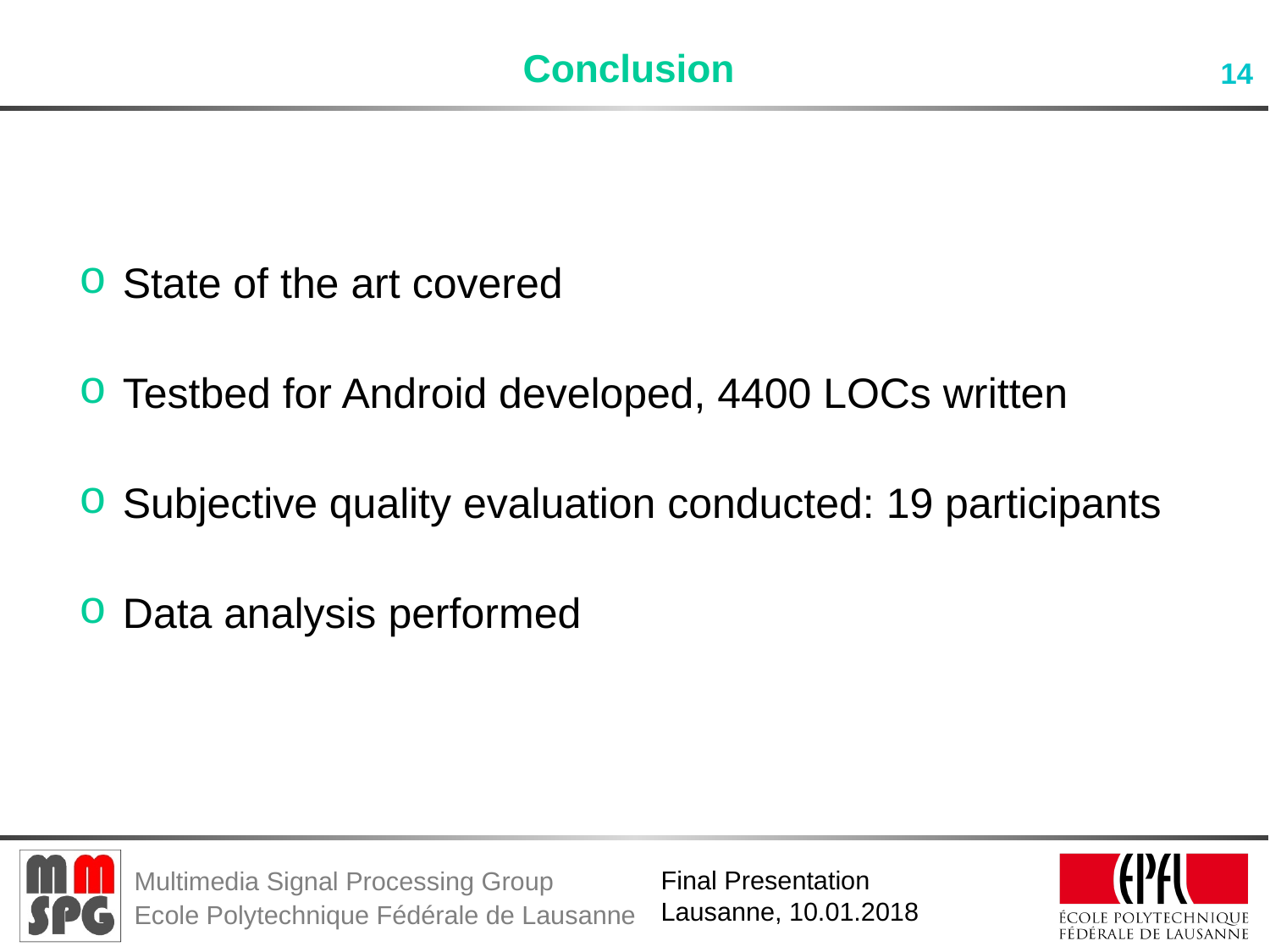

# Conclusion
State of the art covered
Testbed for Android developed, 4400 LOCs written
Subjective quality evaluation conducted: 19 participants
Data analysis performed